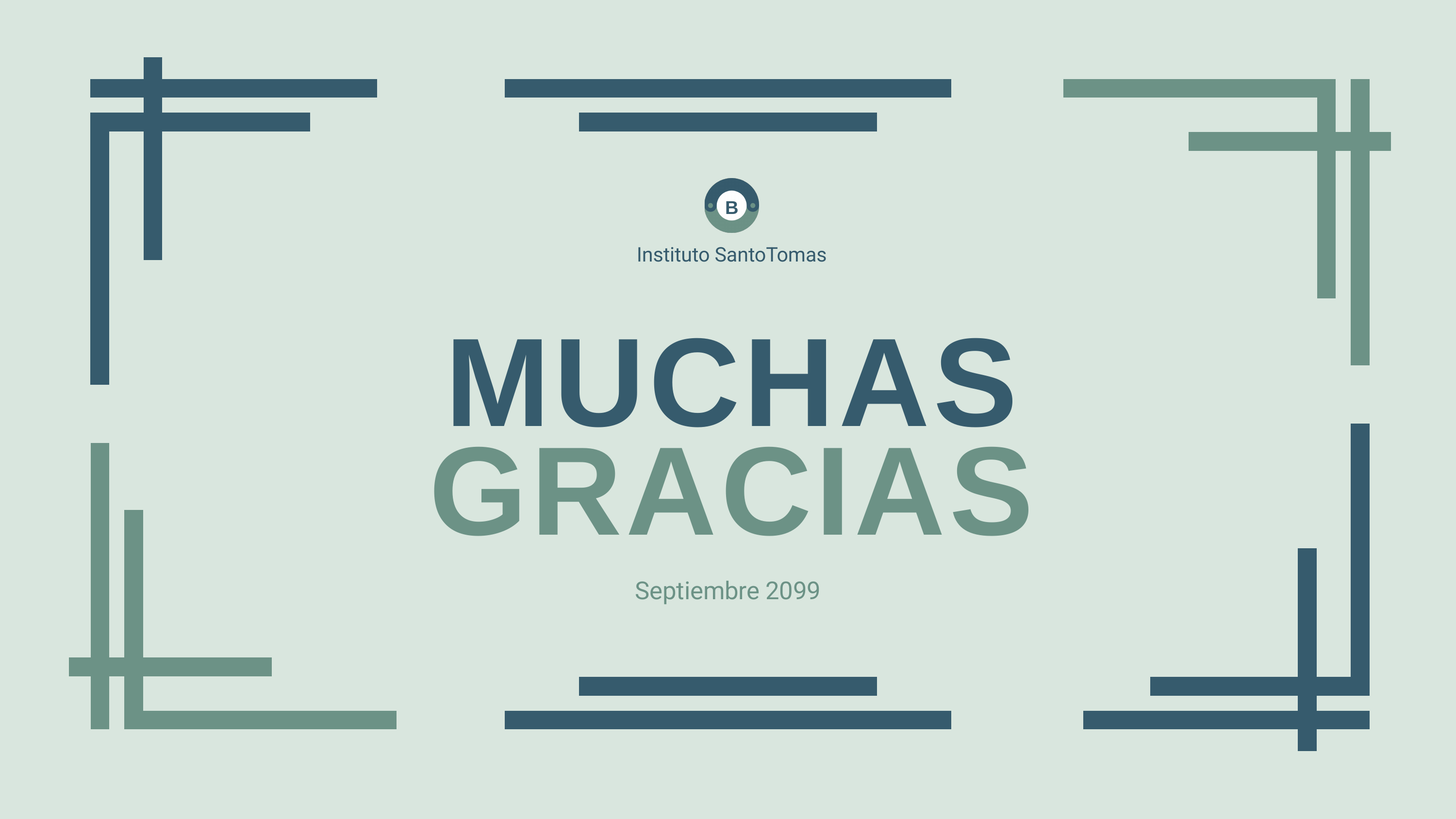

B
Instituto SantoTomas
MUCHAS

GRACIAS
Septiembre 2099